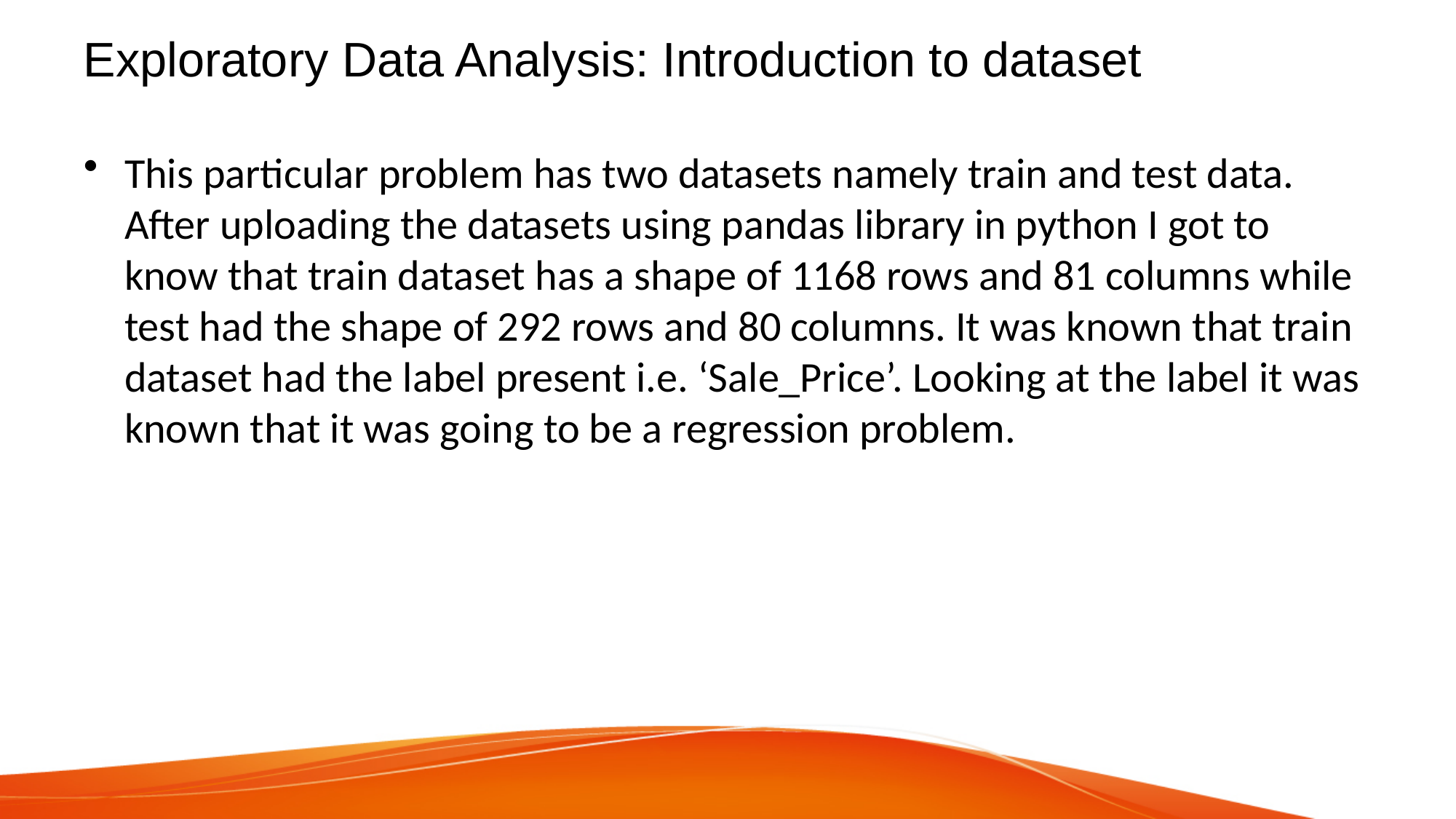

# Exploratory Data Analysis: Introduction to dataset
This particular problem has two datasets namely train and test data. After uploading the datasets using pandas library in python I got to know that train dataset has a shape of 1168 rows and 81 columns while test had the shape of 292 rows and 80 columns. It was known that train dataset had the label present i.e. ‘Sale_Price’. Looking at the label it was known that it was going to be a regression problem.